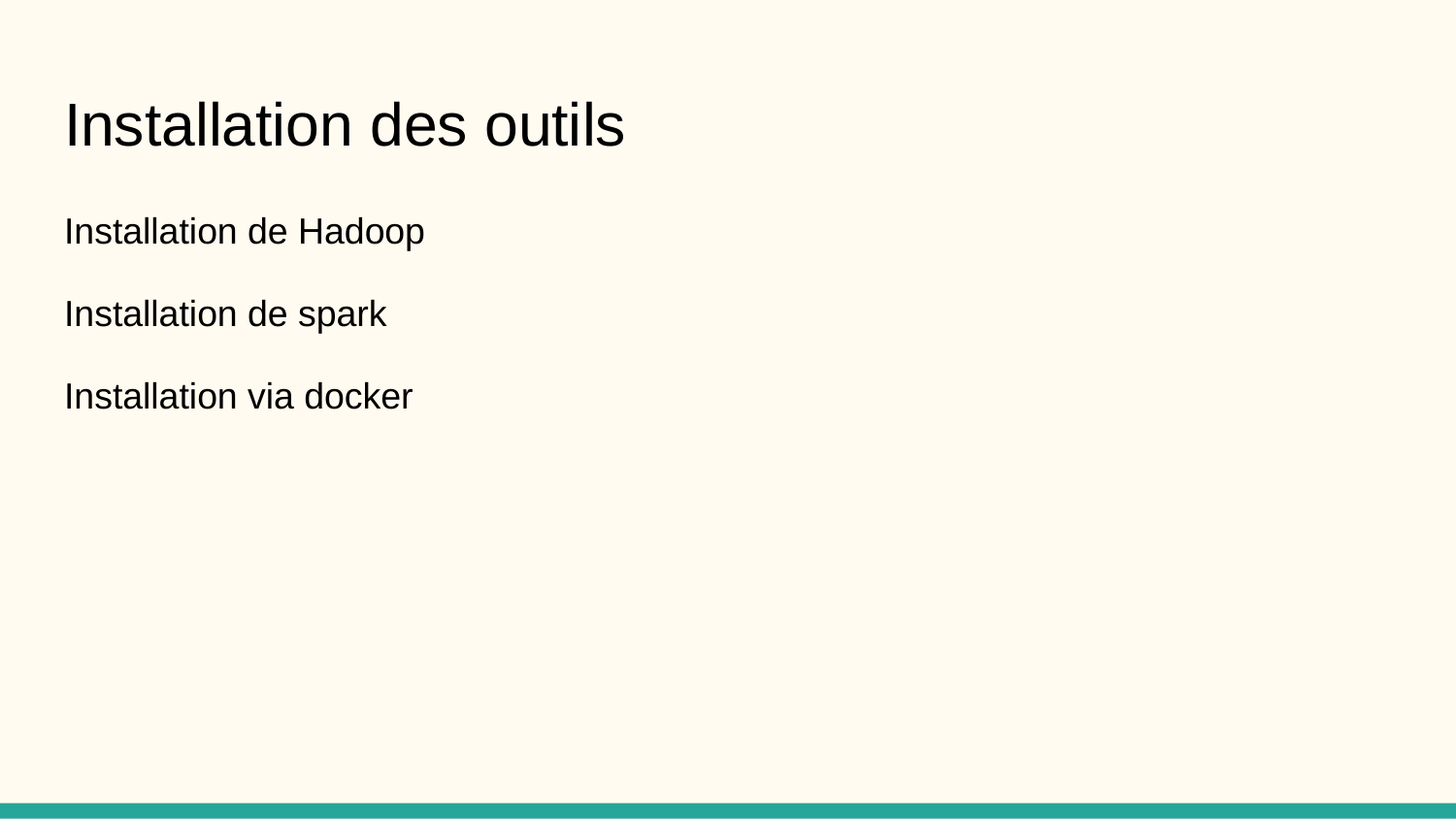

# Installation des outils

Installation de Hadoop
Installation de spark
Installation via docker